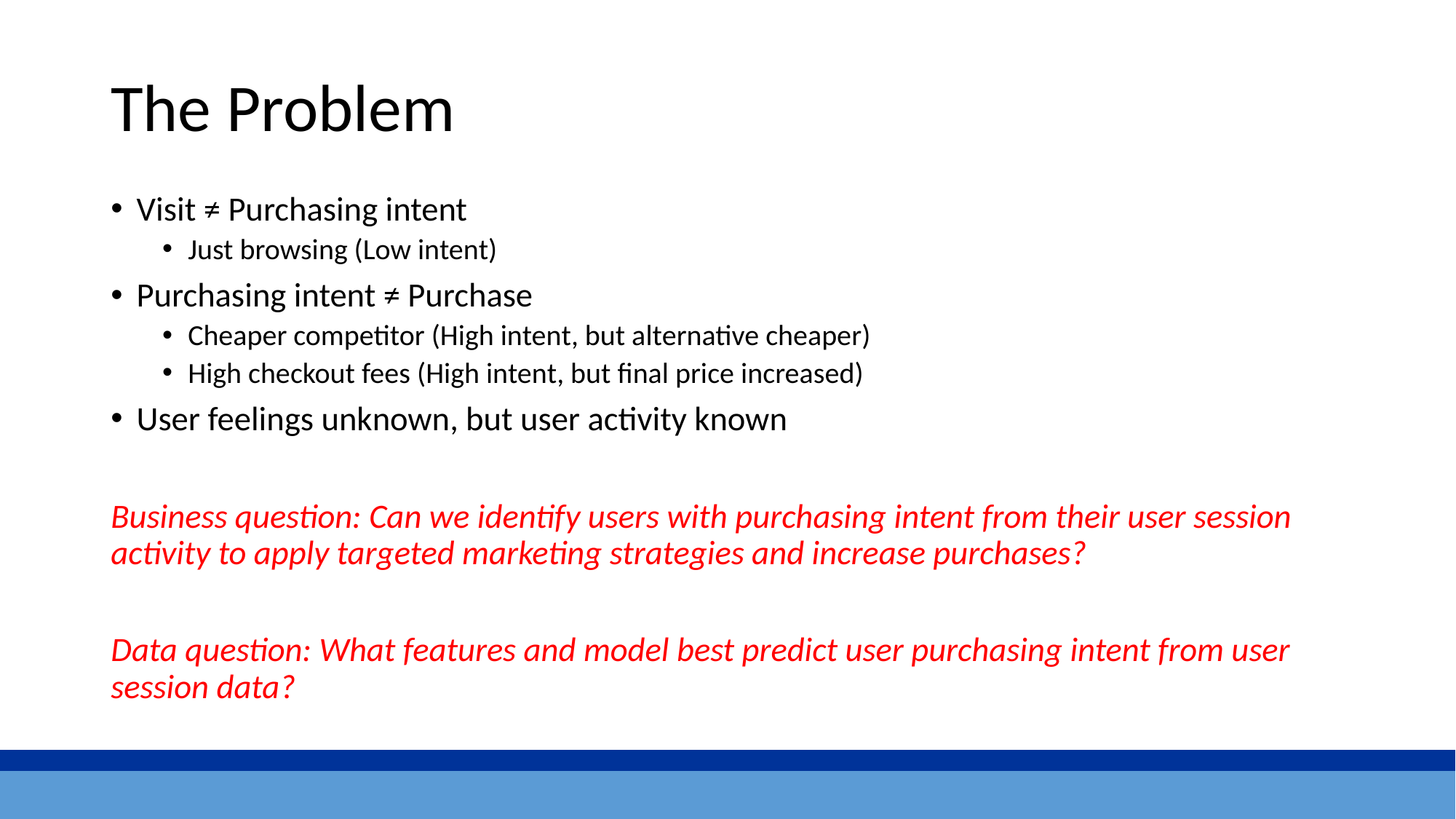

The Problem
Visit ≠ Purchasing intent
Just browsing (Low intent)
Purchasing intent ≠ Purchase
Cheaper competitor (High intent, but alternative cheaper)
High checkout fees (High intent, but final price increased)
User feelings unknown, but user activity known

Business question: Can we identify users with purchasing intent from their user session activity to apply targeted marketing strategies and increase purchases?

Data question: What features and model best predict user purchasing intent from user session data?